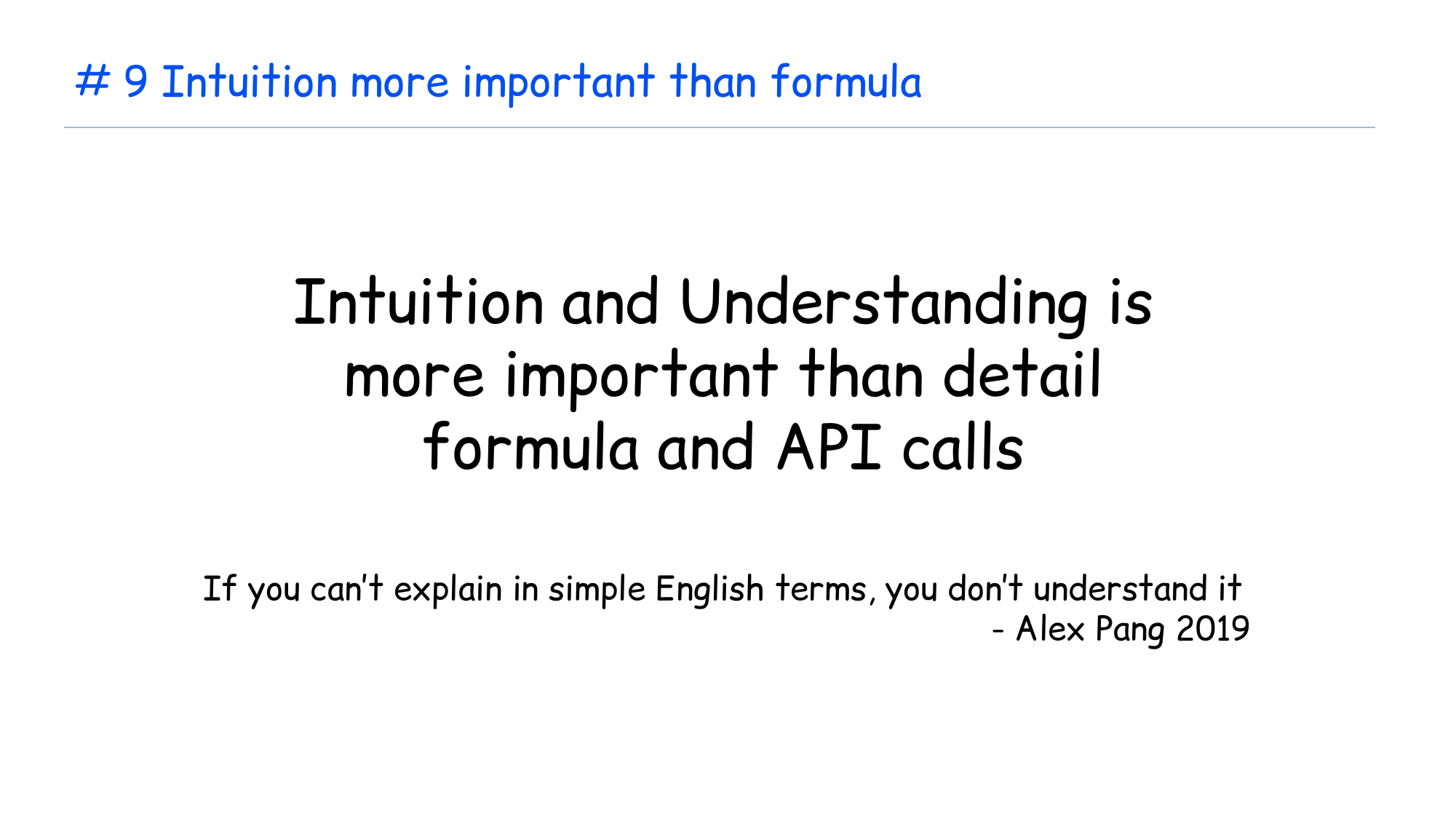

# # 9 Intuition more important than formula

Intuition and Understanding is more important than detail formula and API calls
If you can’t explain in simple English terms, you don’t understand it
						               - Alex Pang 2019